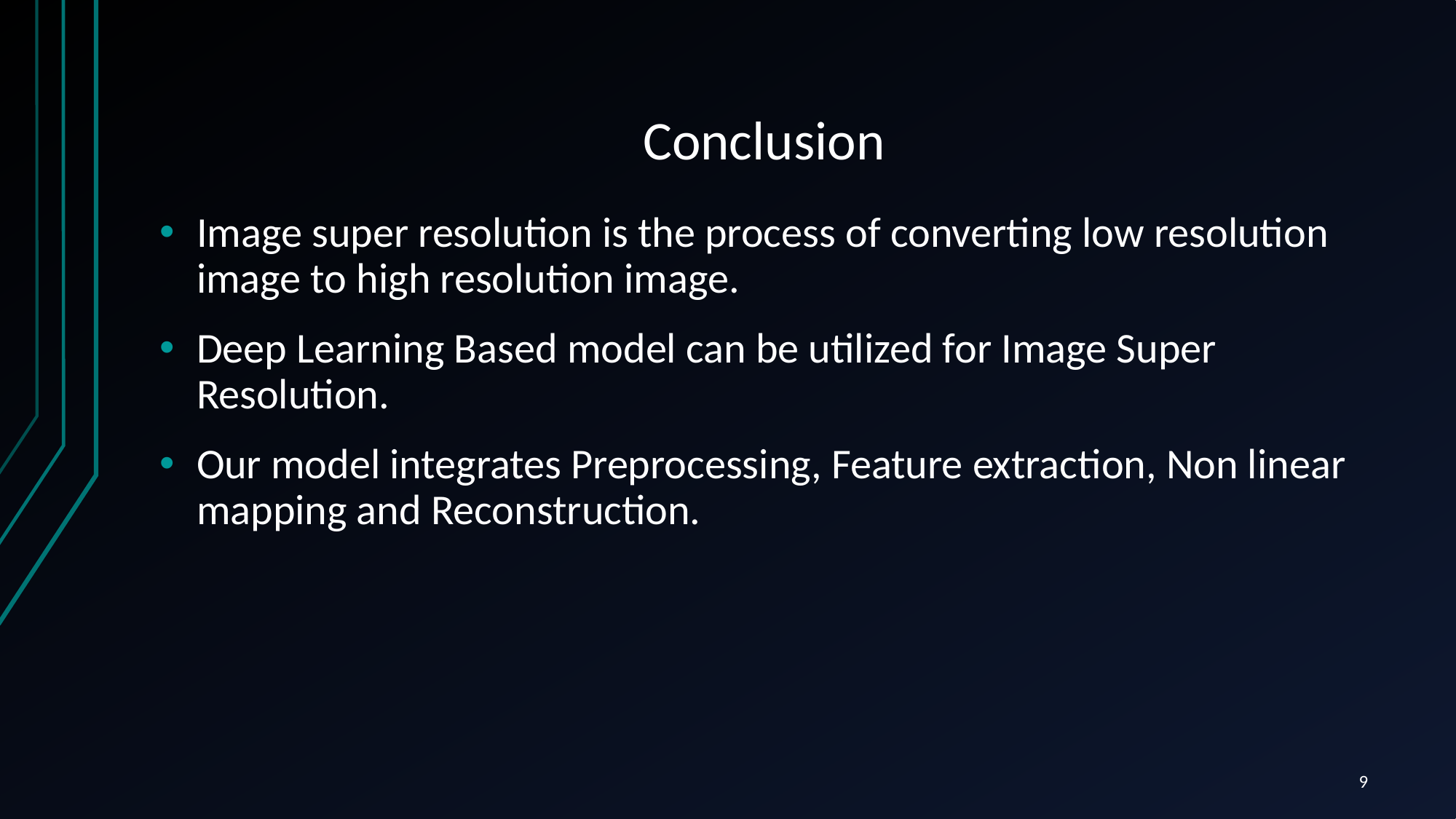

# Conclusion
Image super resolution is the process of converting low resolution image to high resolution image.
Deep Learning Based model can be utilized for Image Super Resolution.
Our model integrates Preprocessing, Feature extraction, Non linear mapping and Reconstruction.

9